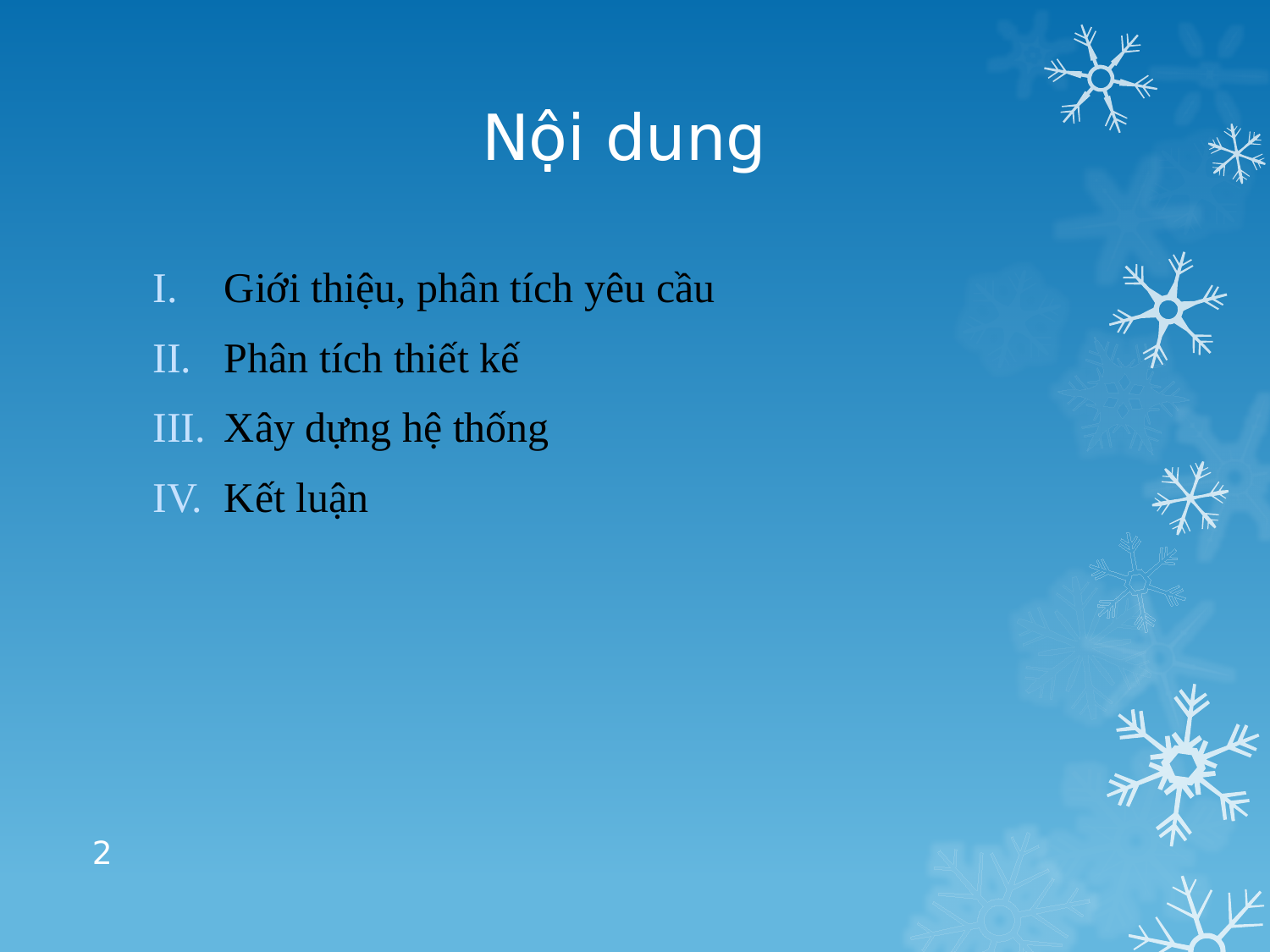

# Nội dung
Giới thiệu, phân tích yêu cầu
Phân tích thiết kế
Xây dựng hệ thống
Kết luận
2